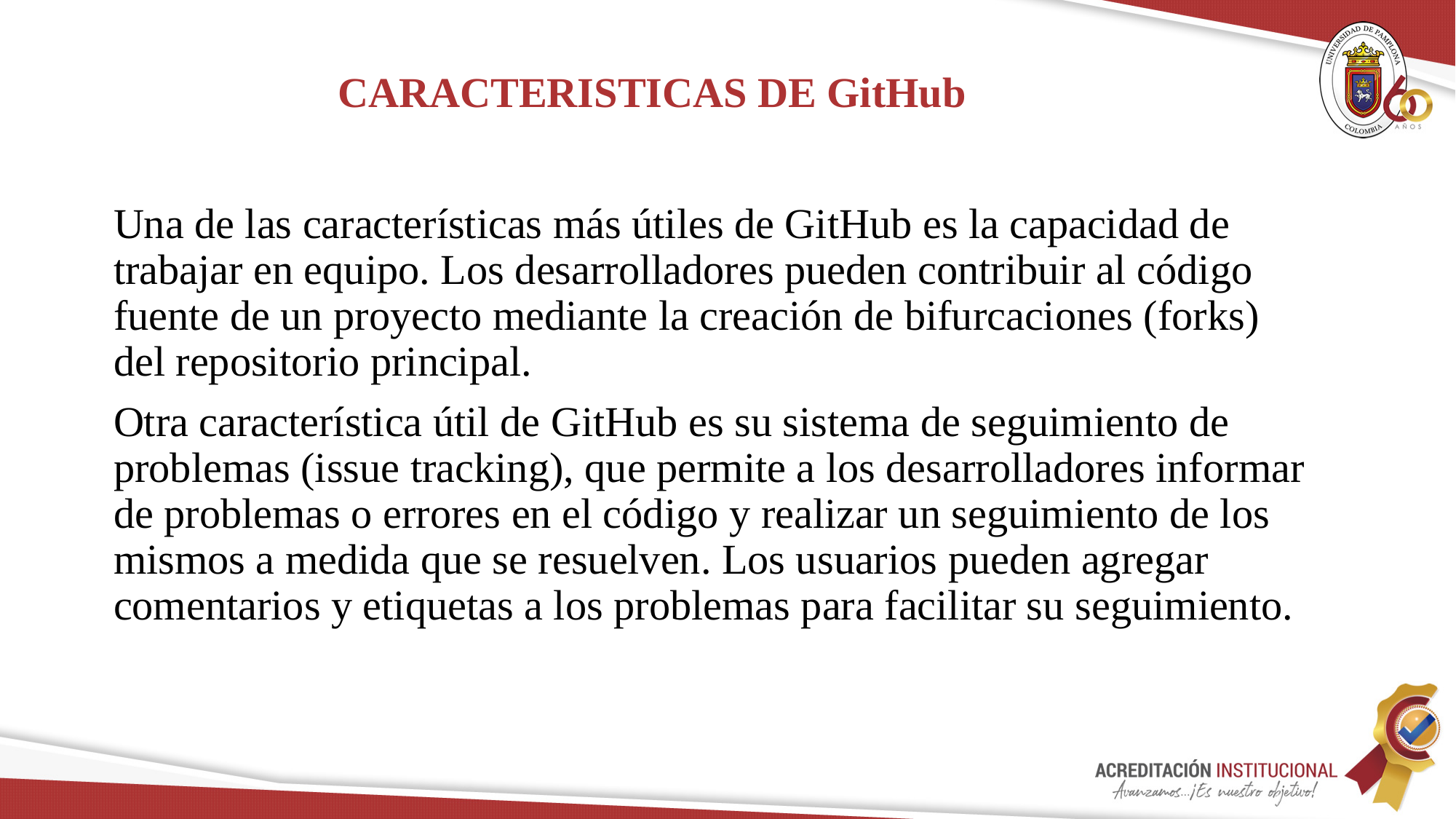

# CARACTERISTICAS DE GitHub
Una de las características más útiles de GitHub es la capacidad de trabajar en equipo. Los desarrolladores pueden contribuir al código fuente de un proyecto mediante la creación de bifurcaciones (forks) del repositorio principal.
Otra característica útil de GitHub es su sistema de seguimiento de problemas (issue tracking), que permite a los desarrolladores informar de problemas o errores en el código y realizar un seguimiento de los mismos a medida que se resuelven. Los usuarios pueden agregar comentarios y etiquetas a los problemas para facilitar su seguimiento.